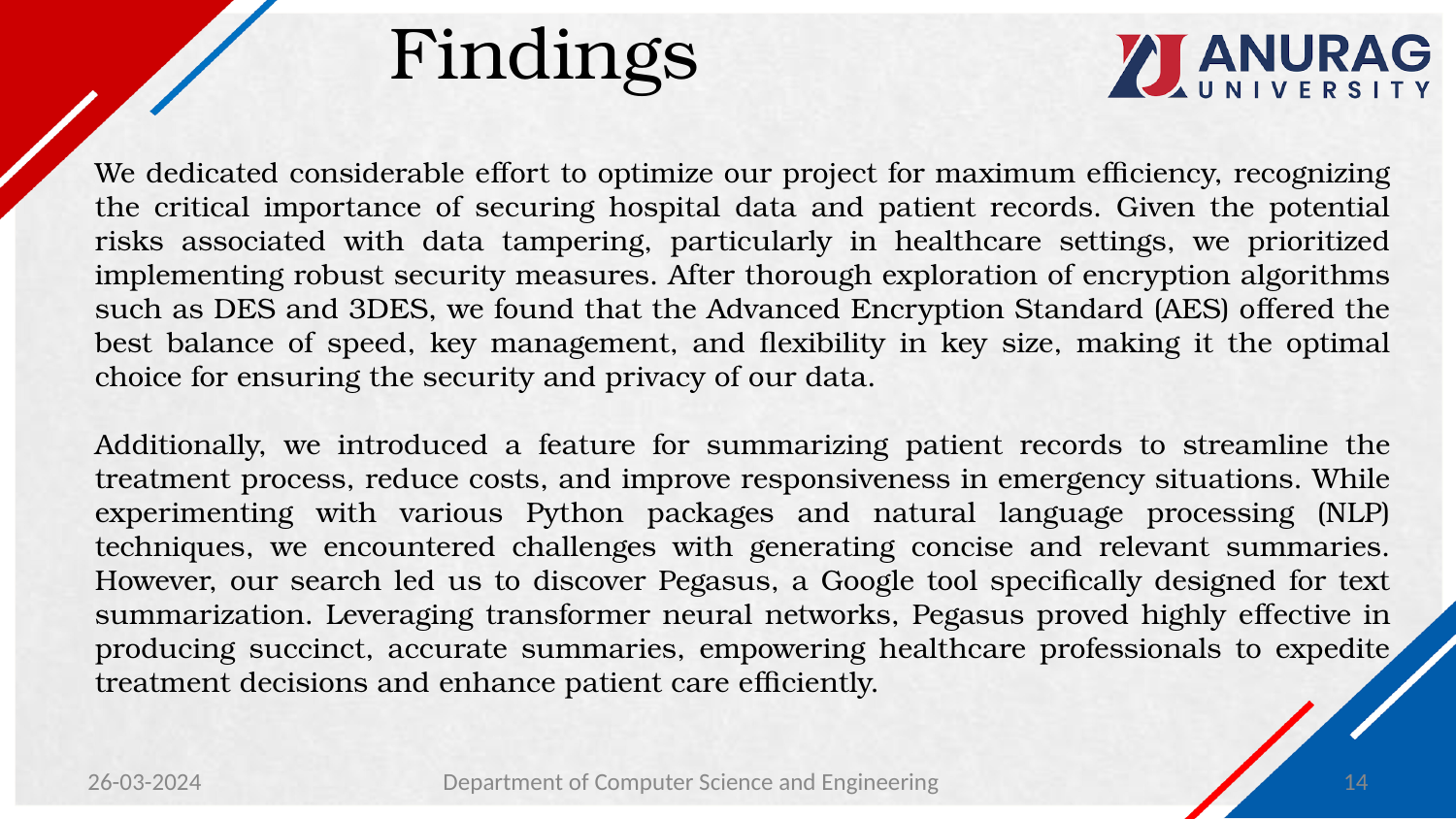

# Findings
We dedicated considerable effort to optimize our project for maximum efficiency, recognizing the critical importance of securing hospital data and patient records. Given the potential risks associated with data tampering, particularly in healthcare settings, we prioritized implementing robust security measures. After thorough exploration of encryption algorithms such as DES and 3DES, we found that the Advanced Encryption Standard (AES) offered the best balance of speed, key management, and flexibility in key size, making it the optimal choice for ensuring the security and privacy of our data.

Additionally, we introduced a feature for summarizing patient records to streamline the treatment process, reduce costs, and improve responsiveness in emergency situations. While experimenting with various Python packages and natural language processing (NLP) techniques, we encountered challenges with generating concise and relevant summaries. However, our search led us to discover Pegasus, a Google tool specifically designed for text summarization. Leveraging transformer neural networks, Pegasus proved highly effective in producing succinct, accurate summaries, empowering healthcare professionals to expedite treatment decisions and enhance patient care efficiently.

26-03-2024
Department of Computer Science and Engineering
14